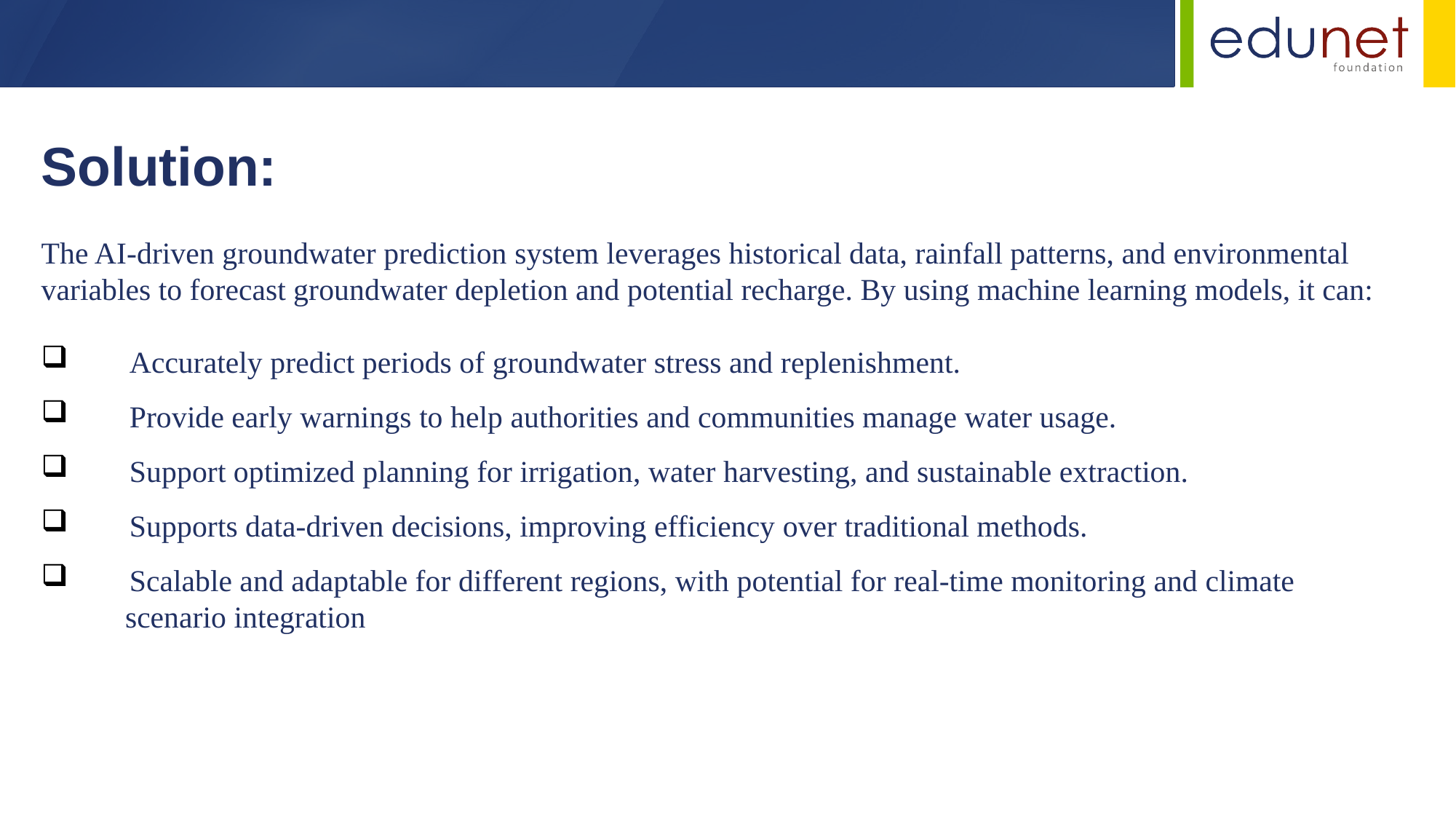

Solution:

The AI-driven groundwater prediction system leverages historical data, rainfall patterns, and environmental variables to forecast groundwater depletion and potential recharge. By using machine learning models, it can:

        Accurately predict periods of groundwater stress and replenishment.

        Provide early warnings to help authorities and communities manage water usage.

        Support optimized planning for irrigation, water harvesting, and sustainable extraction.

        Supports data-driven decisions, improving efficiency over traditional methods.

        Scalable and adaptable for different regions, with potential for real-time monitoring and climate
           scenario integration